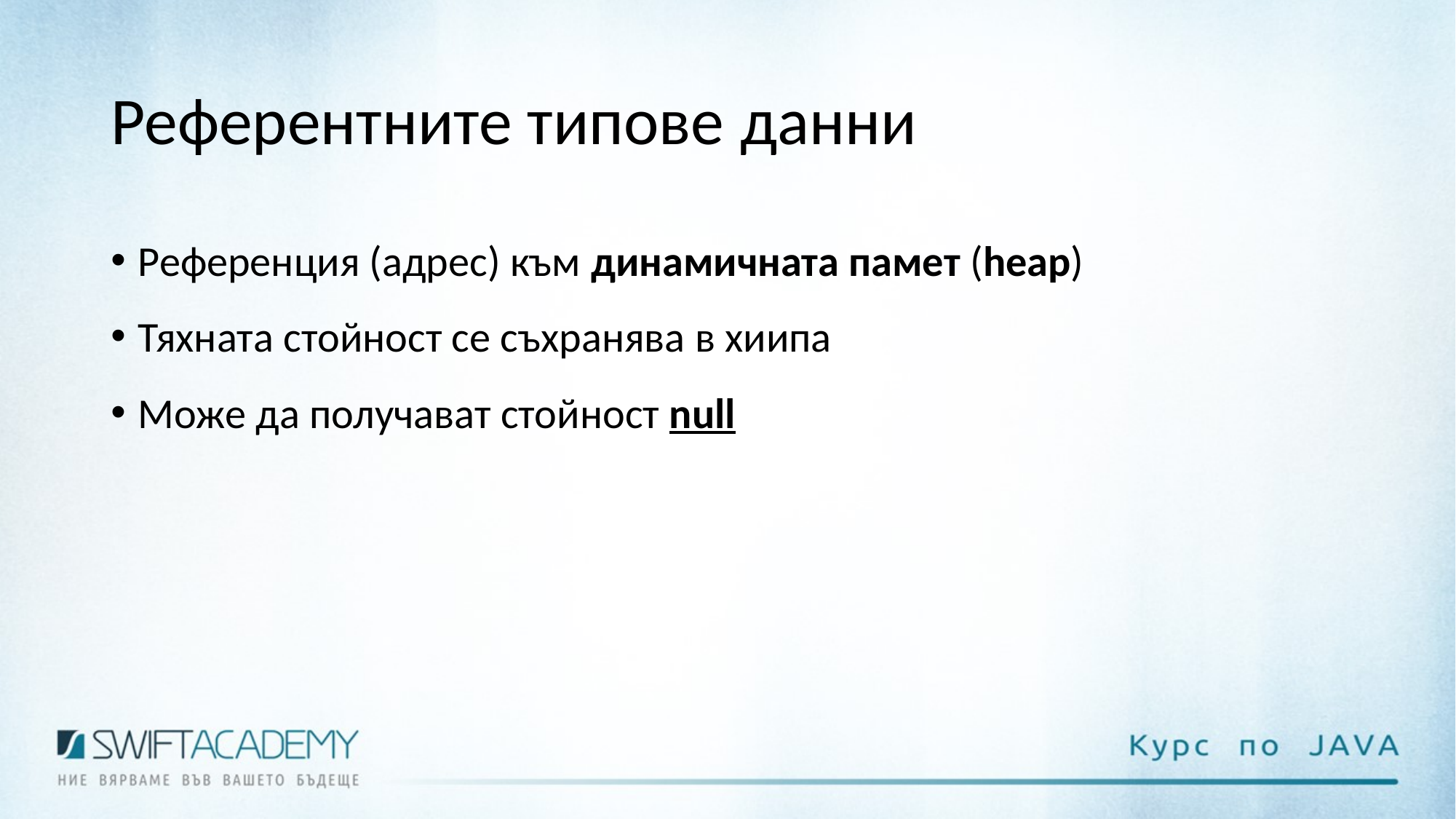

# Референтните типове данни
Референция (адрес) към динамичната памет (heap)
Тяхната стойност се съхранява в хиипа
Може да получават стойност null